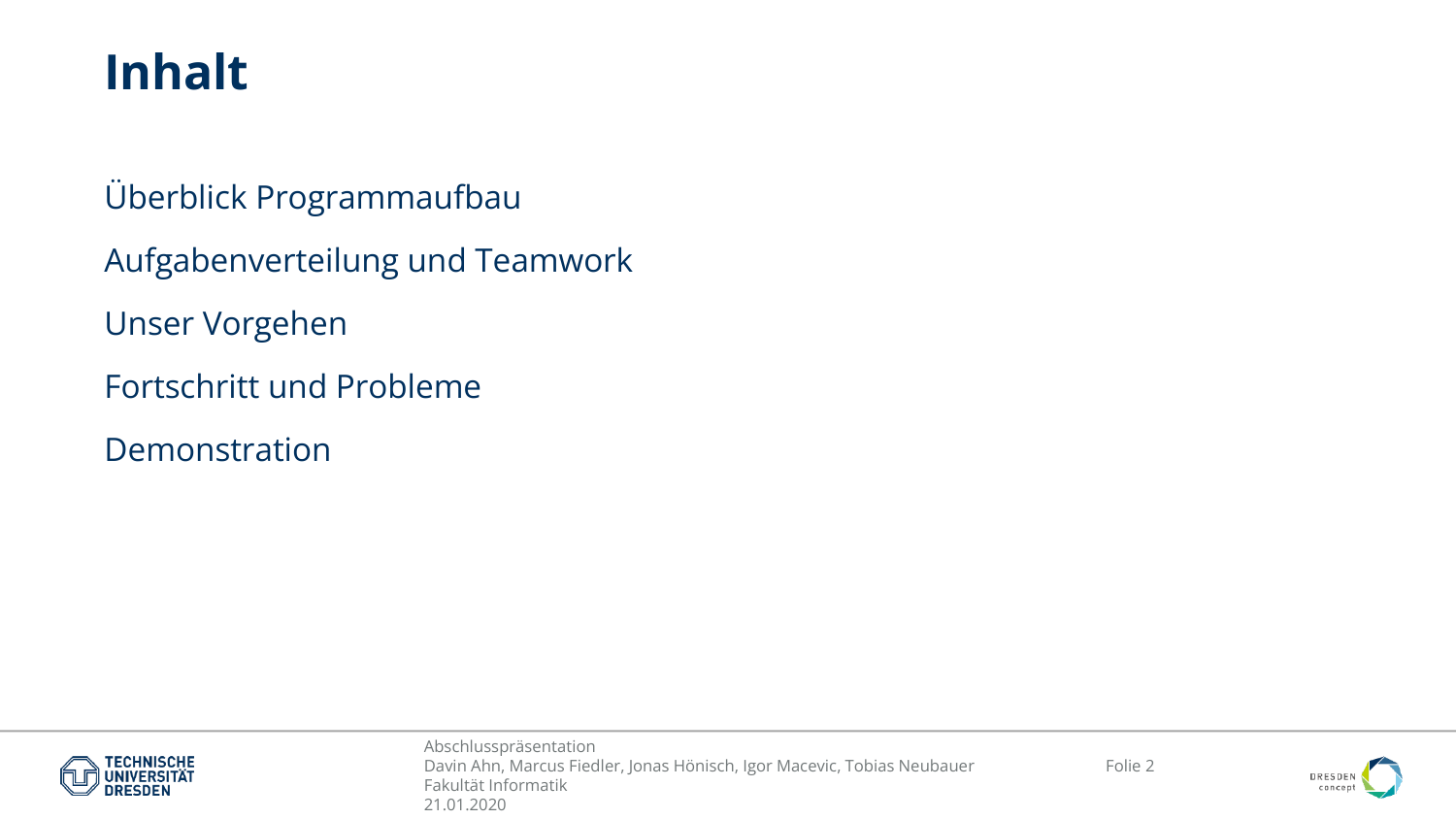

Inhalt
Überblick Programmaufbau
Aufgabenverteilung und Teamwork
Unser Vorgehen
Fortschritt und Probleme
Demonstration